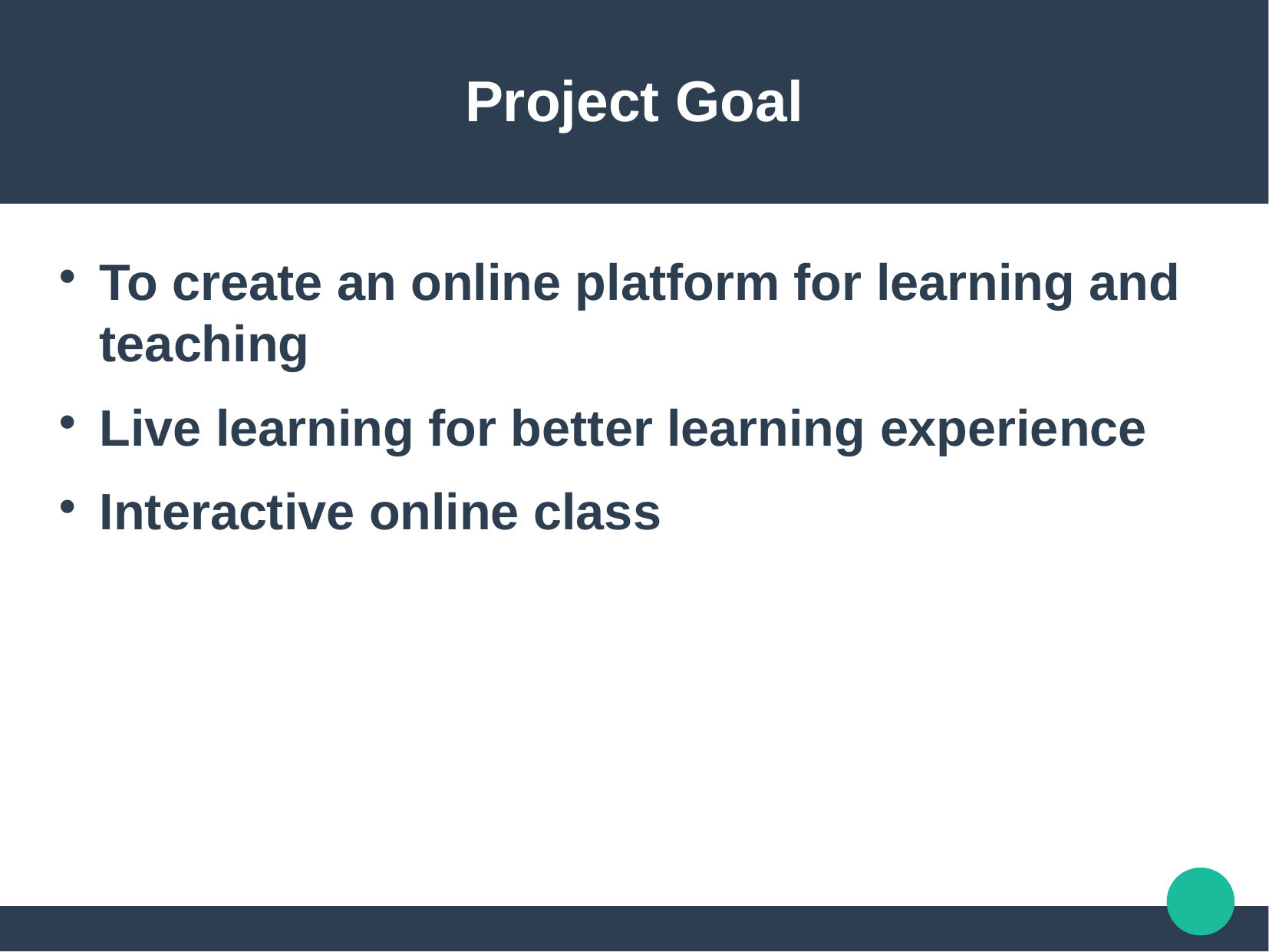

Project Goal
To create an online platform for learning and teaching
Live learning for better learning experience
Interactive online class